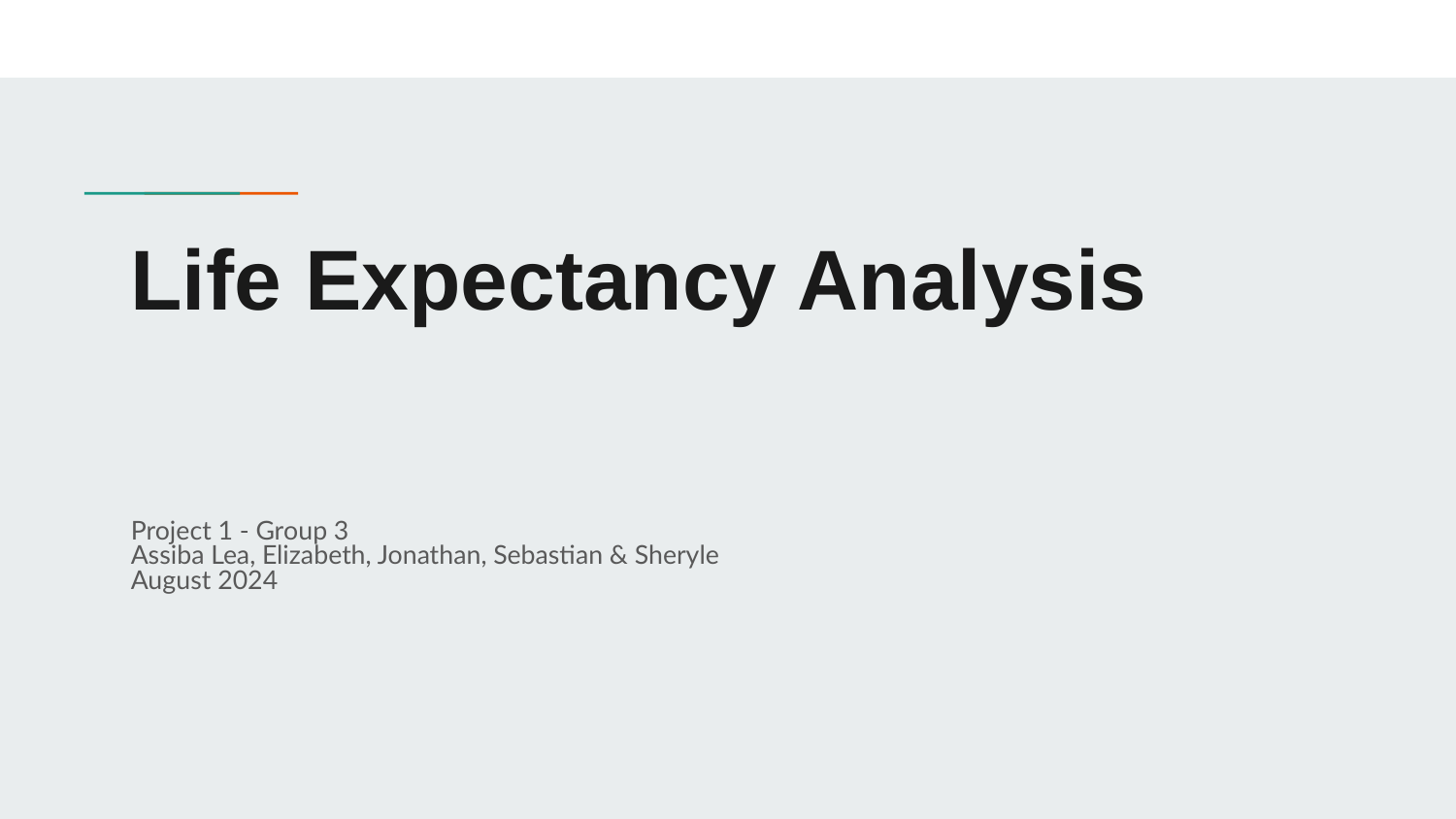

# Life Expectancy Analysis
Project 1 - Group 3
Assiba Lea, Elizabeth, Jonathan, Sebastian & Sheryle
August 2024